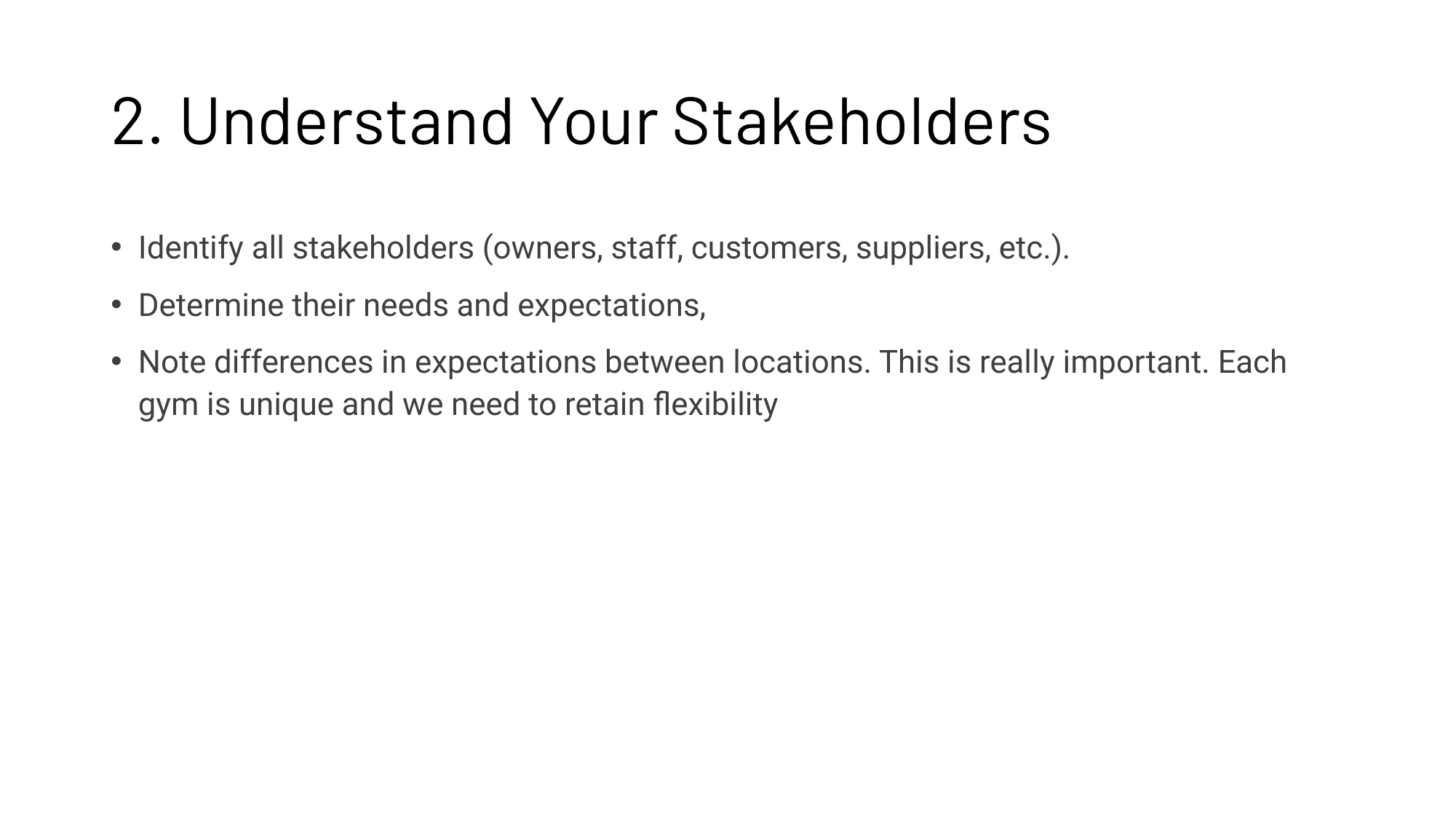

# 2. Understand Your Stakeholders
Identify all stakeholders (owners, staff, customers, suppliers, etc.).
Determine their needs and expectations,
Note differences in expectations between locations. This is really important. Each gym is unique and we need to retain flexibility